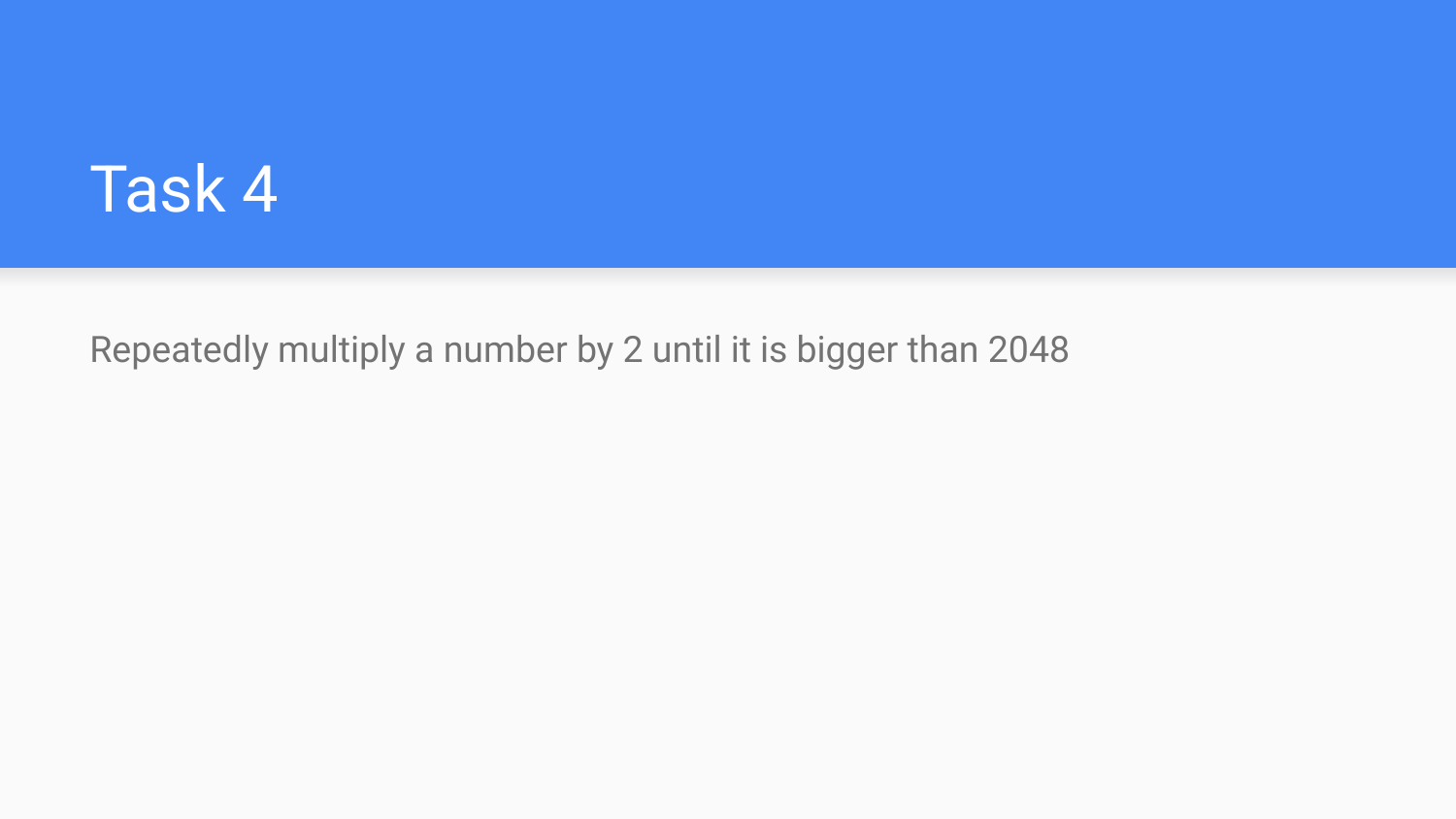

# Task 4
Repeatedly multiply a number by 2 until it is bigger than 2048